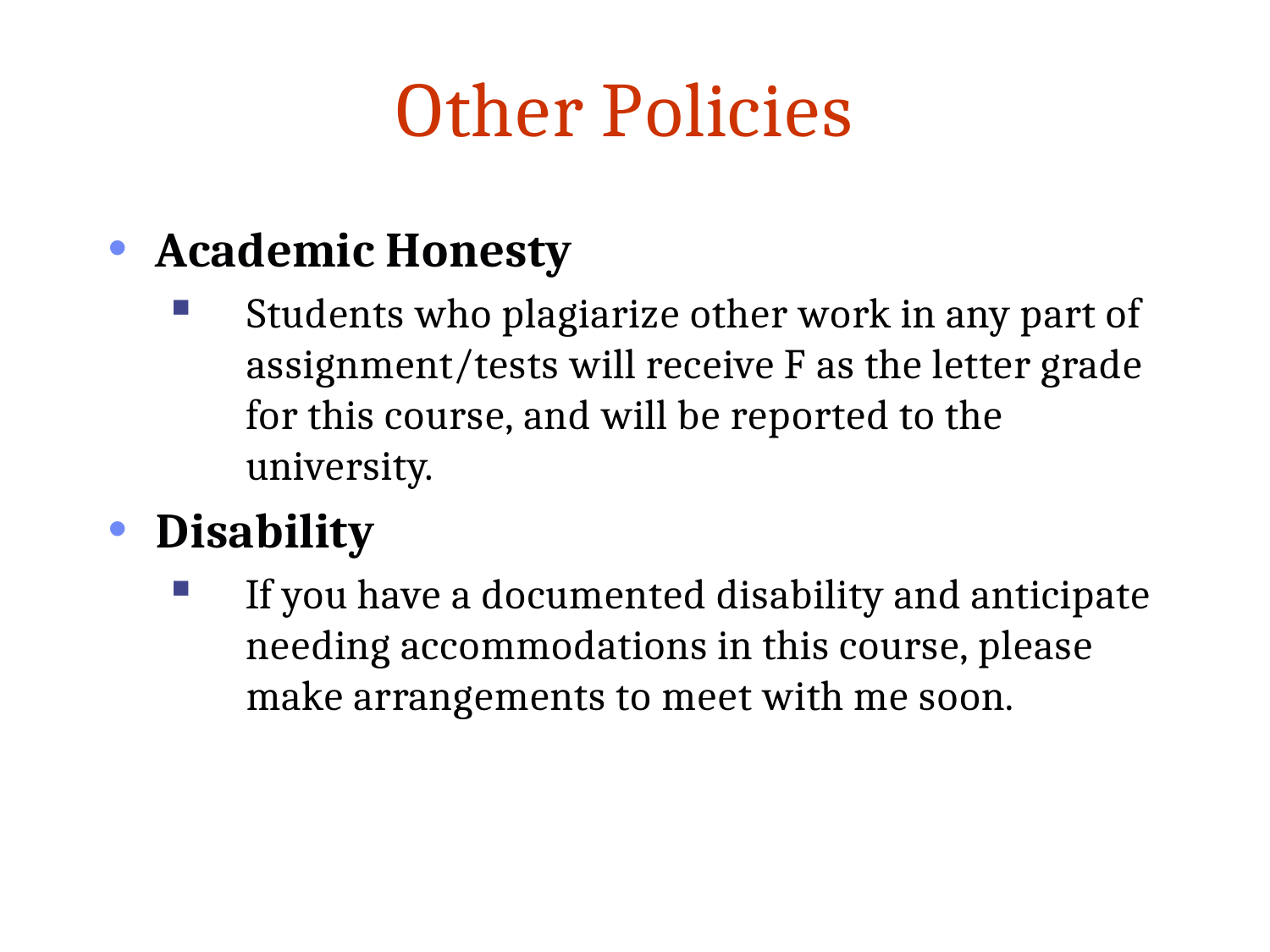

# Other Policies
Academic Honesty
Students who plagiarize other work in any part of assignment/tests will receive F as the letter grade for this course, and will be reported to the university.
Disability
If you have a documented disability and anticipate needing accommodations in this course, please make arrangements to meet with me soon.